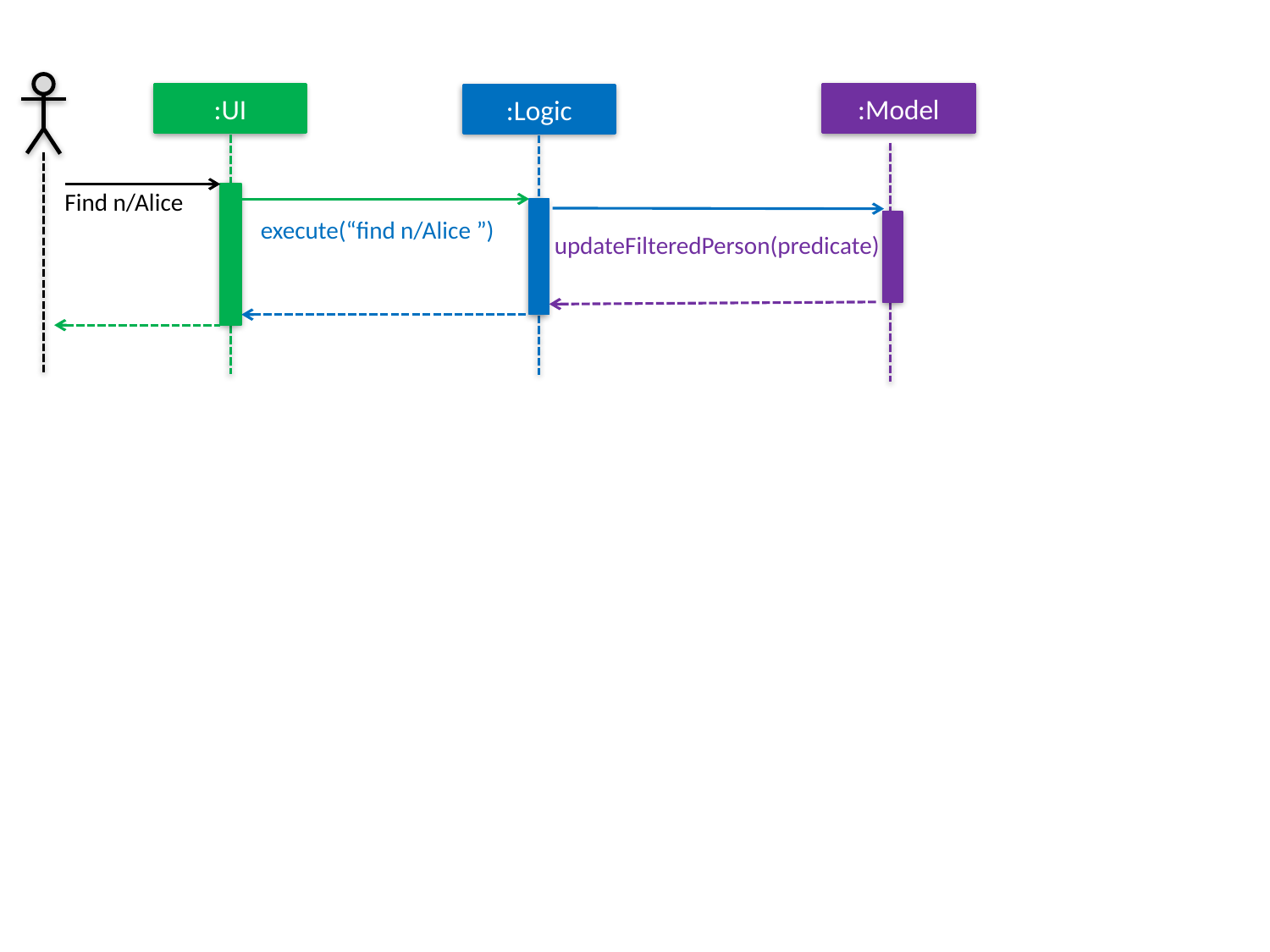

:UI
:Model
:Logic

Find n/Alice

execute(“find n/Alice ”)
updateFilteredPerson(predicate)